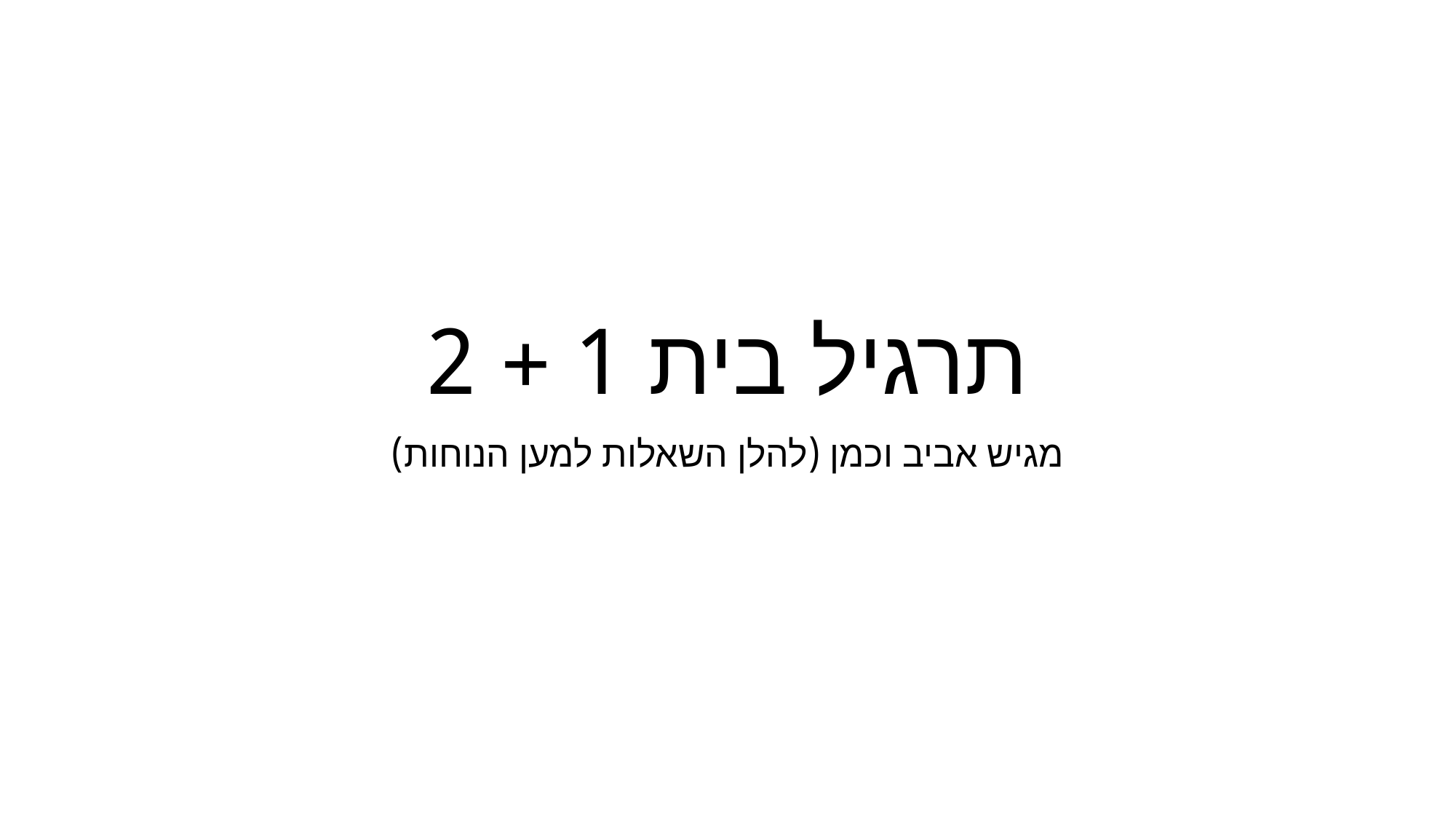

# תרגיל בית 1 + 2
מגיש אביב וכמן (להלן השאלות למען הנוחות)